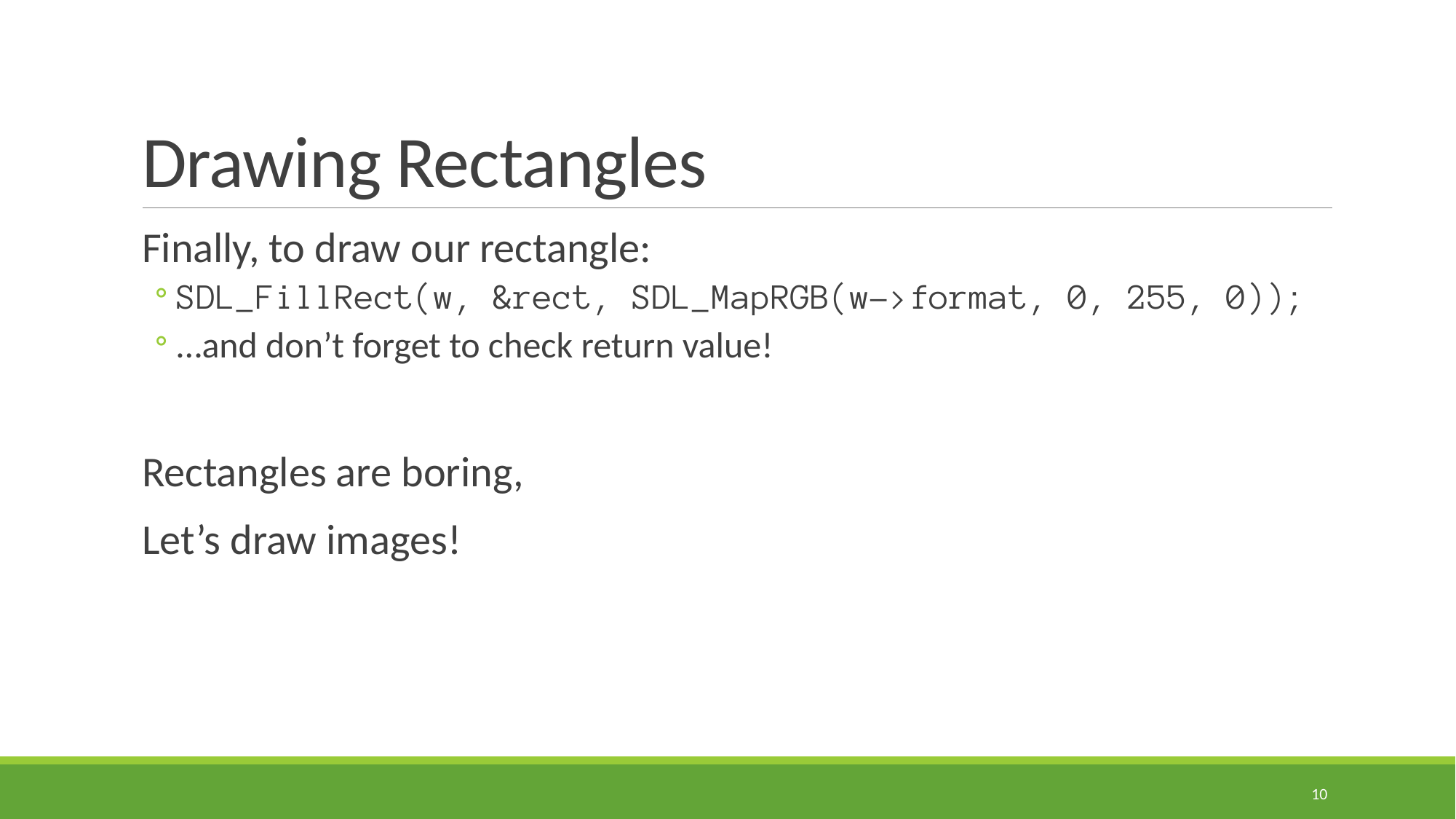

# Drawing Rectangles
Finally, to draw our rectangle:
SDL_FillRect(w, &rect, SDL_MapRGB(w->format, 0, 255, 0));
…and don’t forget to check return value!

Rectangles are boring,
Let’s draw images!

10